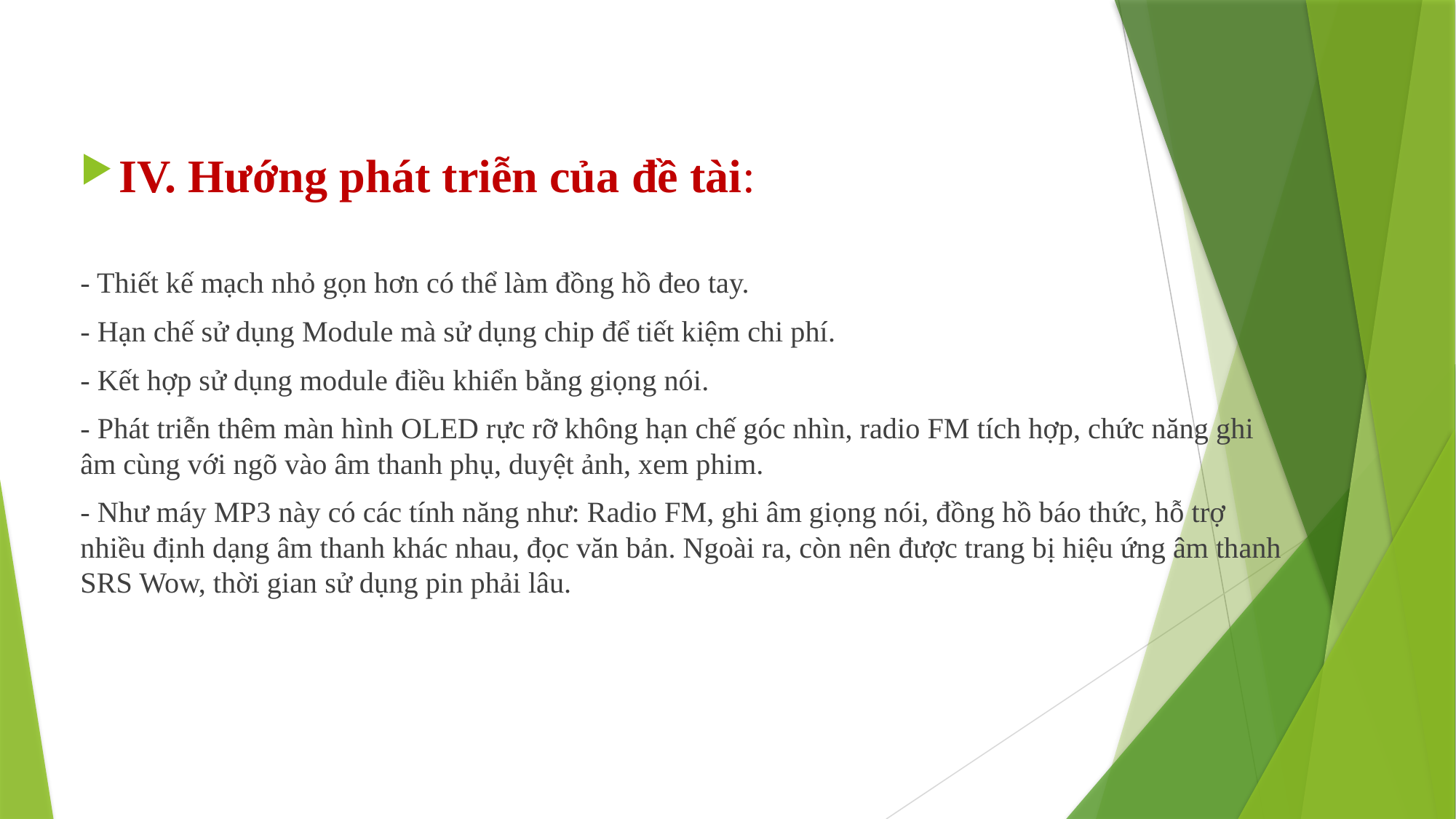

IV. Hướng phát triễn của đề tài:

- Thiết kế mạch nhỏ gọn hơn có thể làm đồng hồ đeo tay.
- Hạn chế sử dụng Module mà sử dụng chip để tiết kiệm chi phí.
- Kết hợp sử dụng module điều khiển bằng giọng nói.
- Phát triễn thêm màn hình OLED rực rỡ không hạn chế góc nhìn, radio FM tích hợp, chức năng ghi âm cùng với ngõ vào âm thanh phụ, duyệt ảnh, xem phim.
- Như máy MP3 này có các tính năng như: Radio FM, ghi âm giọng nói, đồng hồ báo thức, hỗ trợ nhiều định dạng âm thanh khác nhau, đọc văn bản. Ngoài ra, còn nên được trang bị hiệu ứng âm thanh SRS Wow, thời gian sử dụng pin phải lâu.